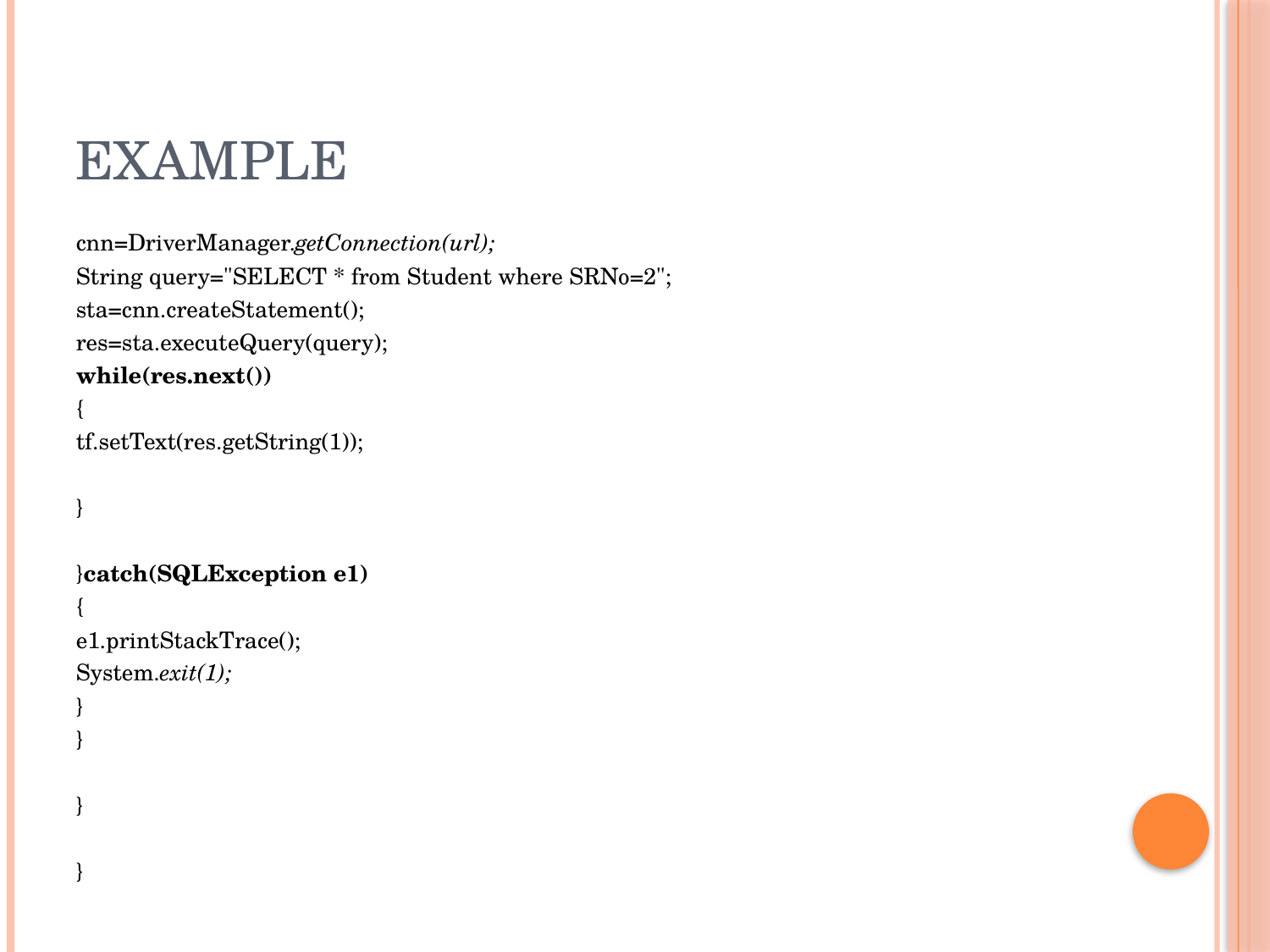

# example
cnn=DriverManager.getConnection(url);
String query="SELECT * from Student where SRNo=2";
sta=cnn.createStatement();
res=sta.executeQuery(query);
while(res.next())
{
tf.setText(res.getString(1));

}

}catch(SQLException e1)
{
e1.printStackTrace();
System.exit(1);
}
}

}

}